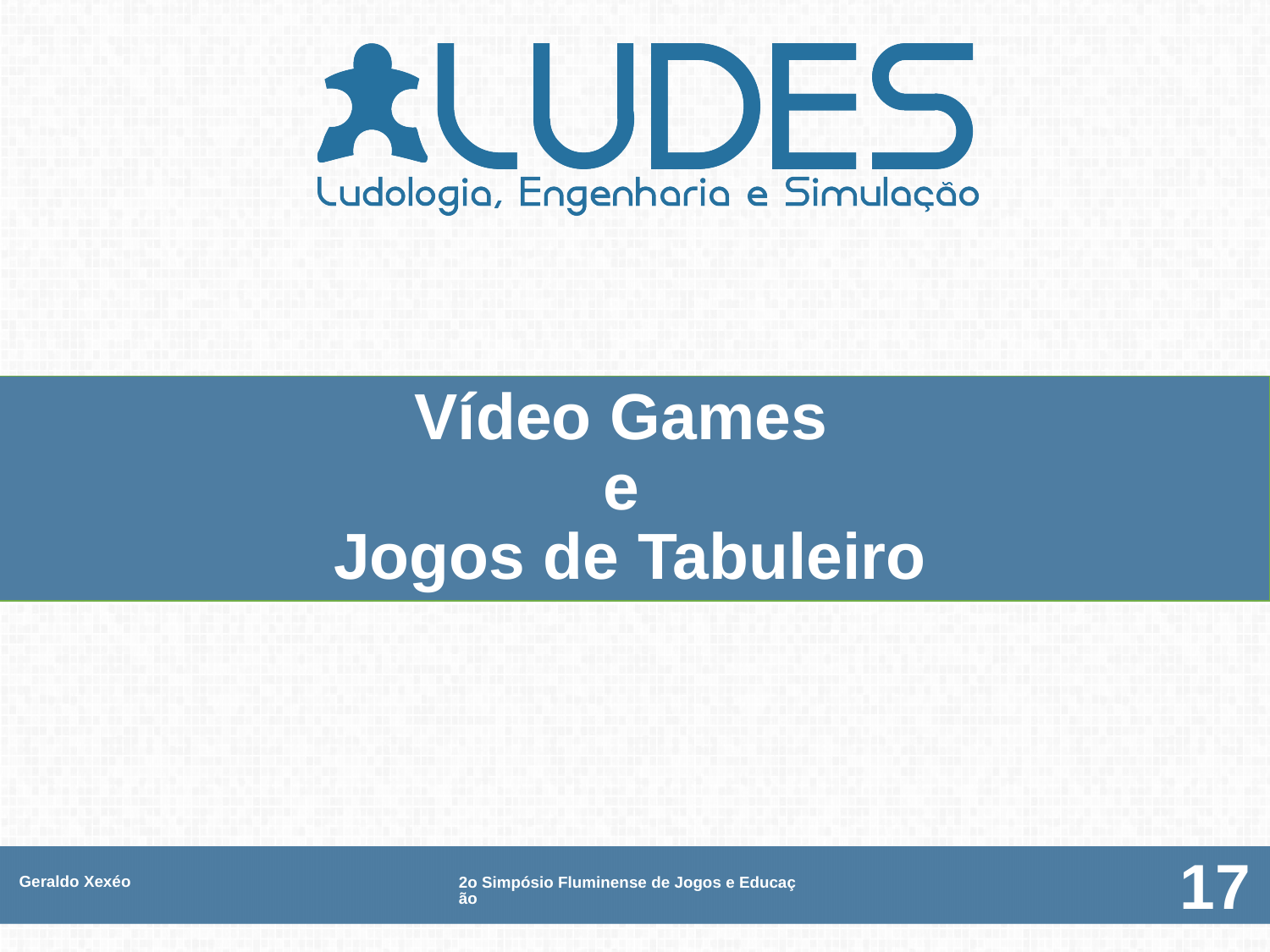

# Vídeo Games e Jogos de Tabuleiro

Geraldo Xexéo
2o Simpósio Fluminense de Jogos e Educação
17